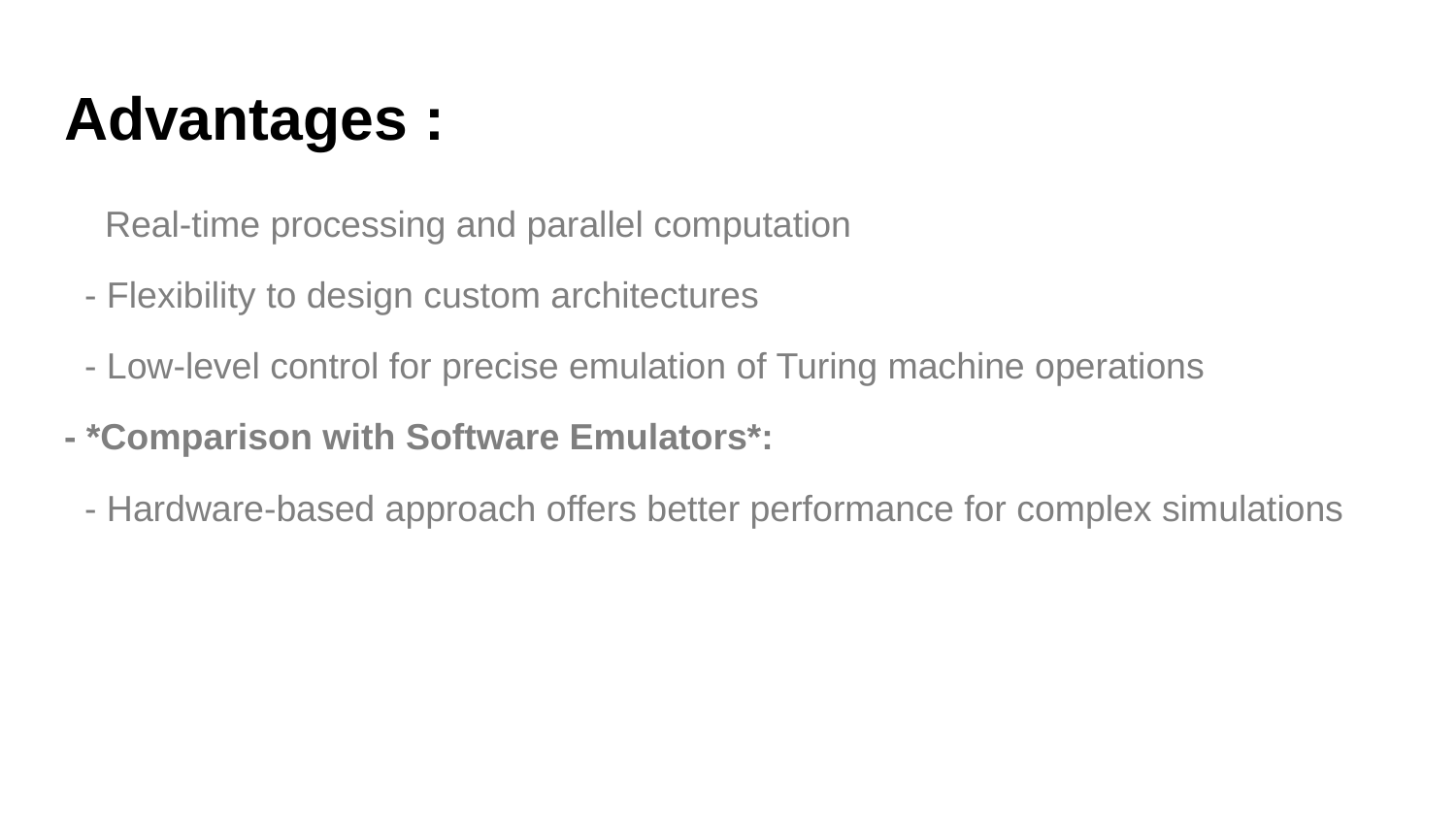

# Advantages :
    Real-time processing and parallel computation
  - Flexibility to design custom architectures
  - Low-level control for precise emulation of Turing machine operations
- *Comparison with Software Emulators*:
  - Hardware-based approach offers better performance for complex simulations